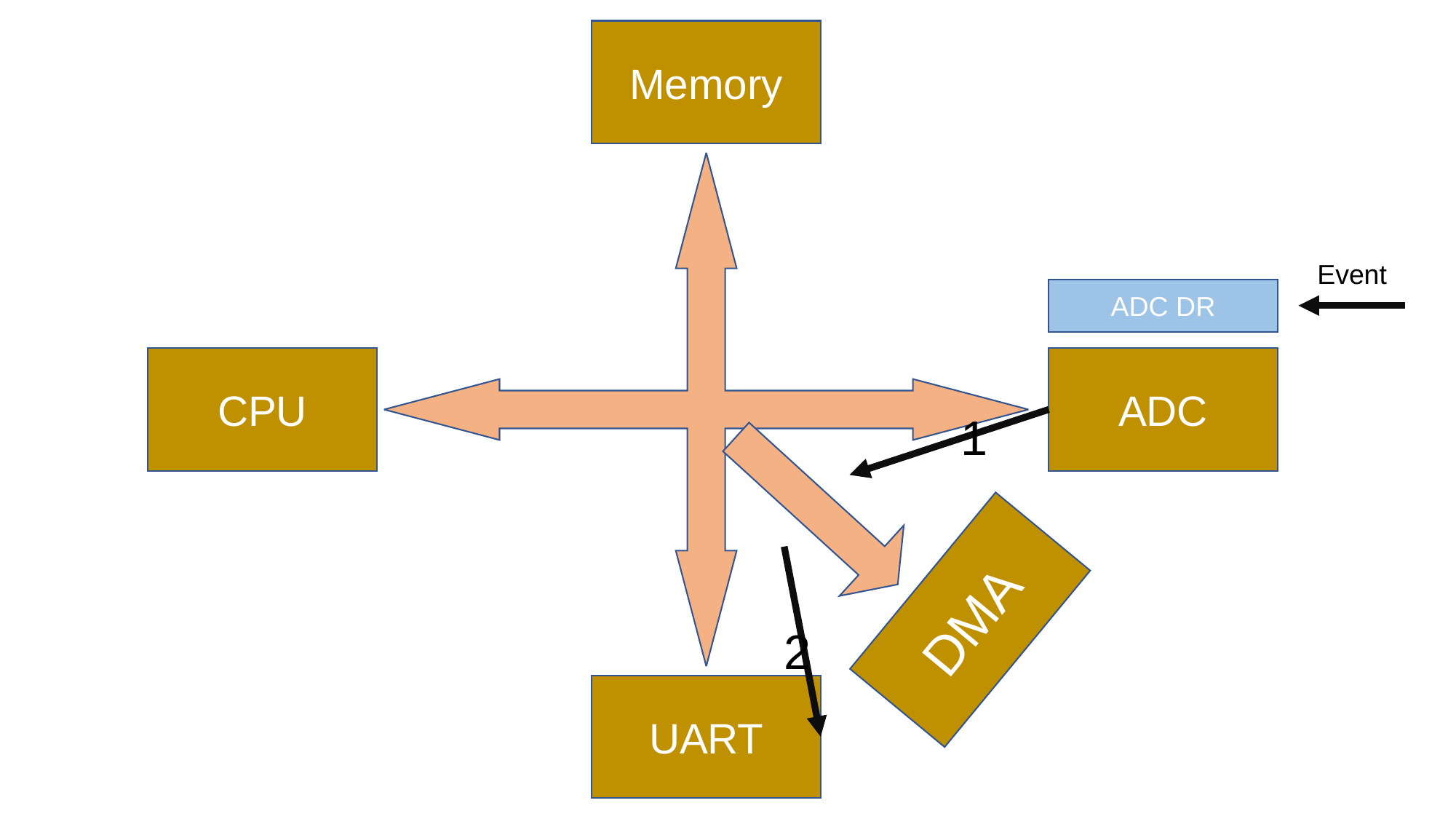

Memory

Event
ADC DR
CPU
ADC

1
DMA
2
UART